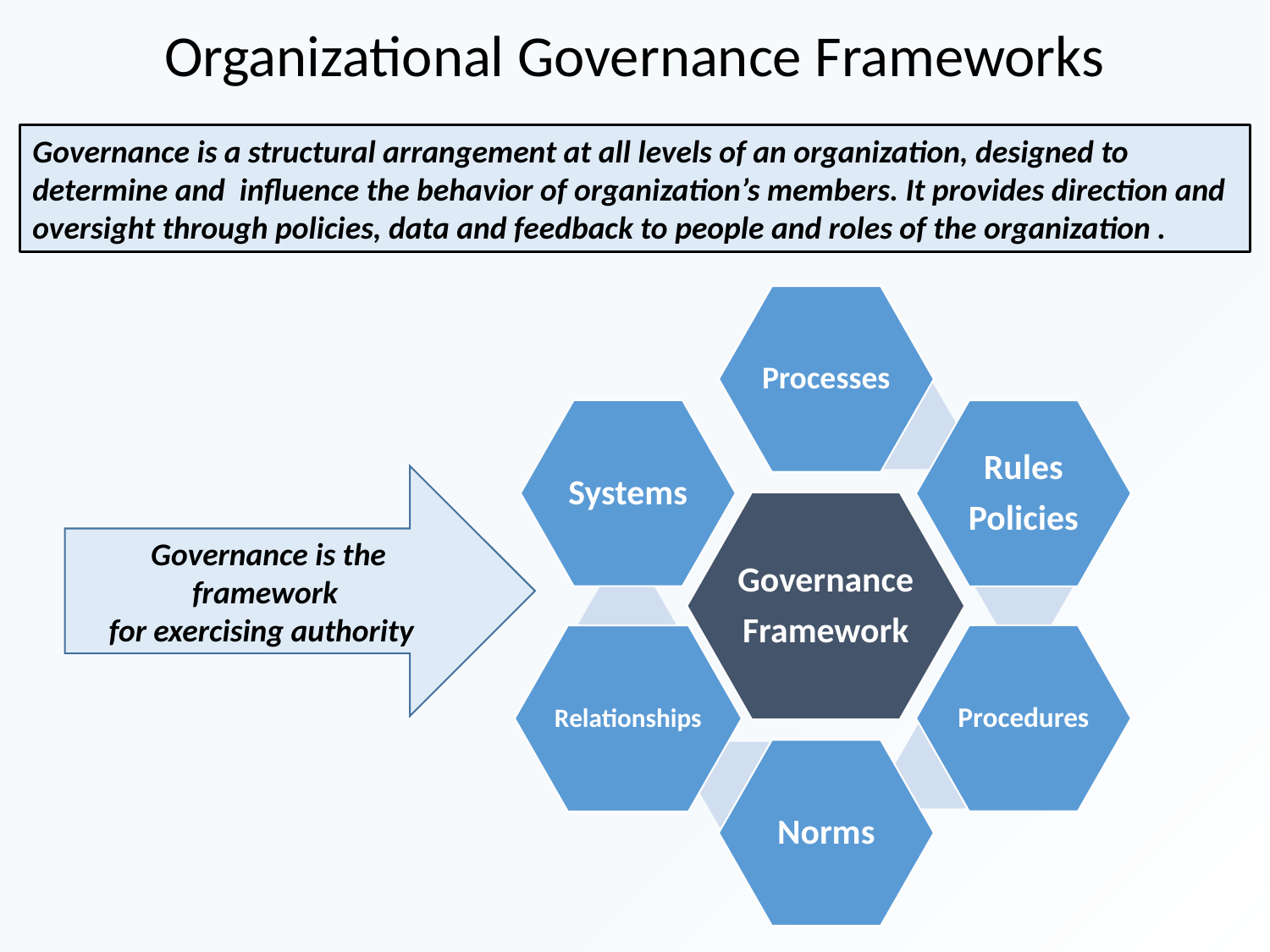

# Organizational Governance Frameworks
Governance is a structural arrangement at all levels of an organization, designed to determine and  influence the behavior of organization’s members. It provides direction and oversight through policies, data and feedback to people and roles of the organization .
Governance
Framework
Processes
Rules
Policies
Procedures
Norms
Relationships
Systems
Governance is the framework
for exercising authority